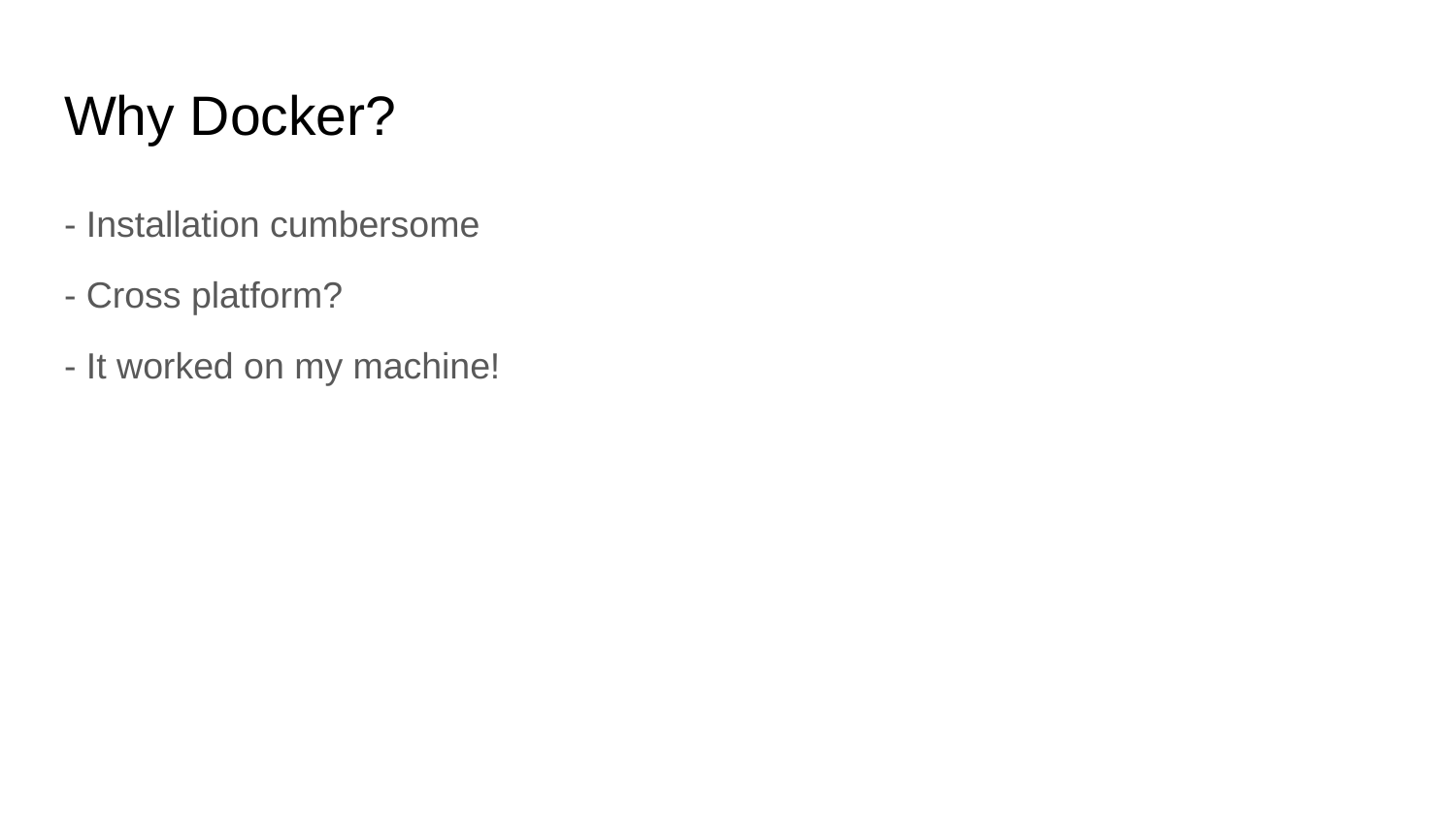

# Why Docker?
- Installation cumbersome
- Cross platform?
- It worked on my machine!